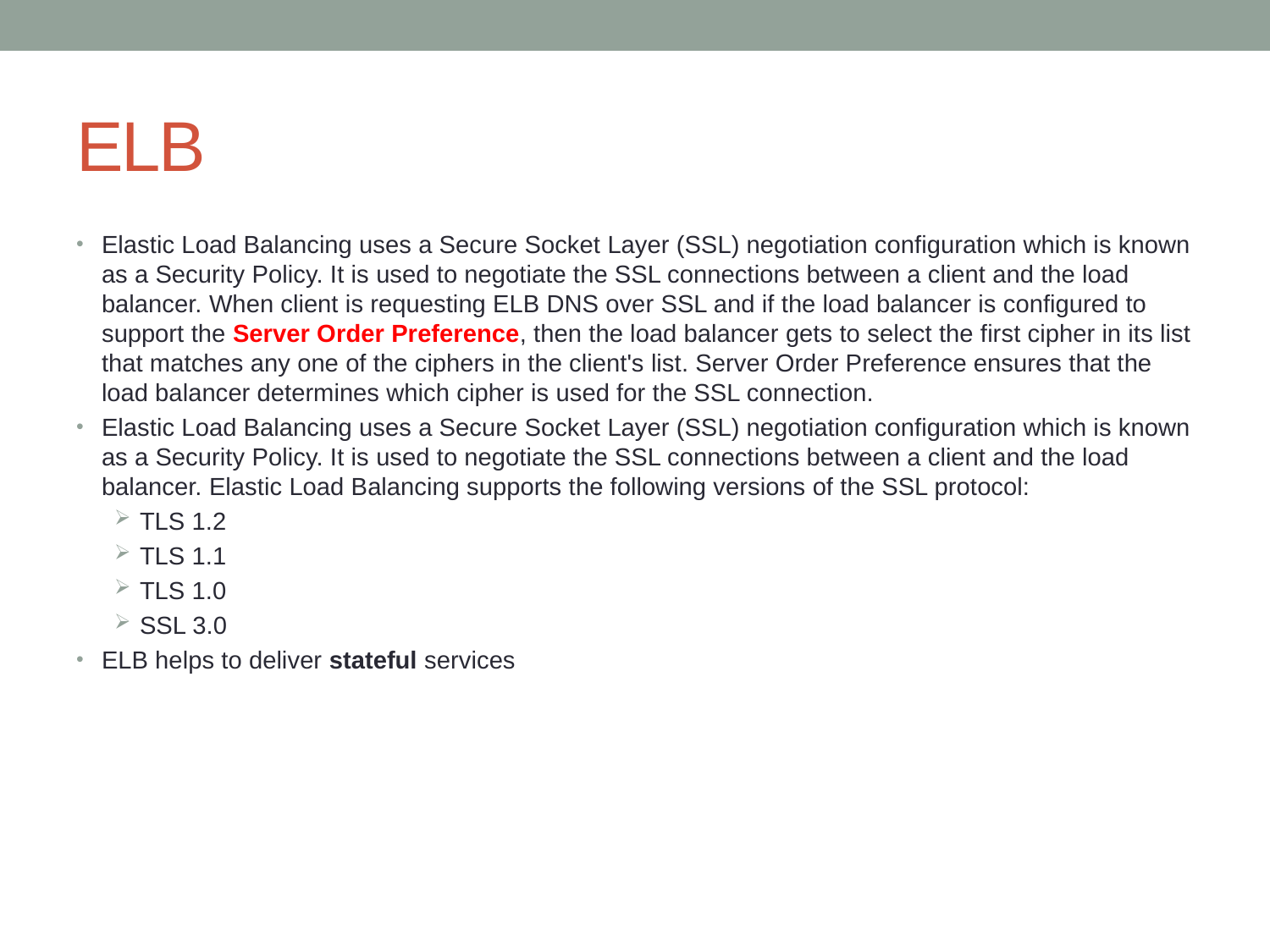

# ELB
Elastic Load Balancing uses a Secure Socket Layer (SSL) negotiation configuration which is known as a Security Policy. It is used to negotiate the SSL connections between a client and the load balancer. When client is requesting ELB DNS over SSL and if the load balancer is configured to support the Server Order Preference, then the load balancer gets to select the first cipher in its list that matches any one of the ciphers in the client's list. Server Order Preference ensures that the load balancer determines which cipher is used for the SSL connection.
Elastic Load Balancing uses a Secure Socket Layer (SSL) negotiation configuration which is known as a Security Policy. It is used to negotiate the SSL connections between a client and the load balancer. Elastic Load Balancing supports the following versions of the SSL protocol:
TLS 1.2
TLS 1.1
TLS 1.0
SSL 3.0
ELB helps to deliver stateful services